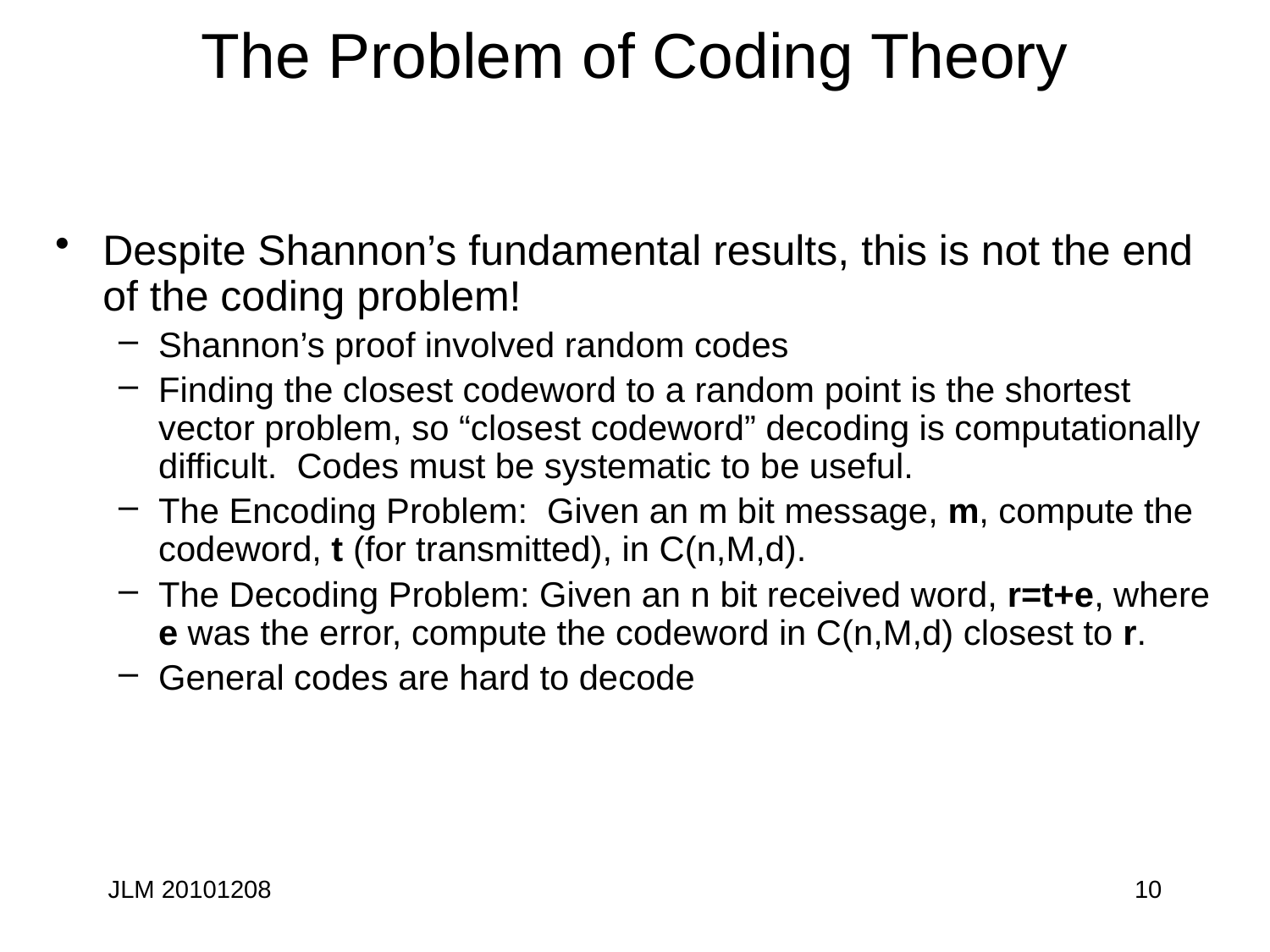

# The Problem of Coding Theory
Despite Shannon’s fundamental results, this is not the end of the coding problem!
Shannon’s proof involved random codes
Finding the closest codeword to a random point is the shortest vector problem, so “closest codeword” decoding is computationally difficult.  Codes must be systematic to be useful.
The Encoding Problem:  Given an m bit message, m, compute the codeword, t (for transmitted), in C(n,M,d).
The Decoding Problem: Given an n bit received word, r=t+e, where e was the error, compute the codeword in C(n,M,d) closest to r.
General codes are hard to decode
JLM 20101208
10